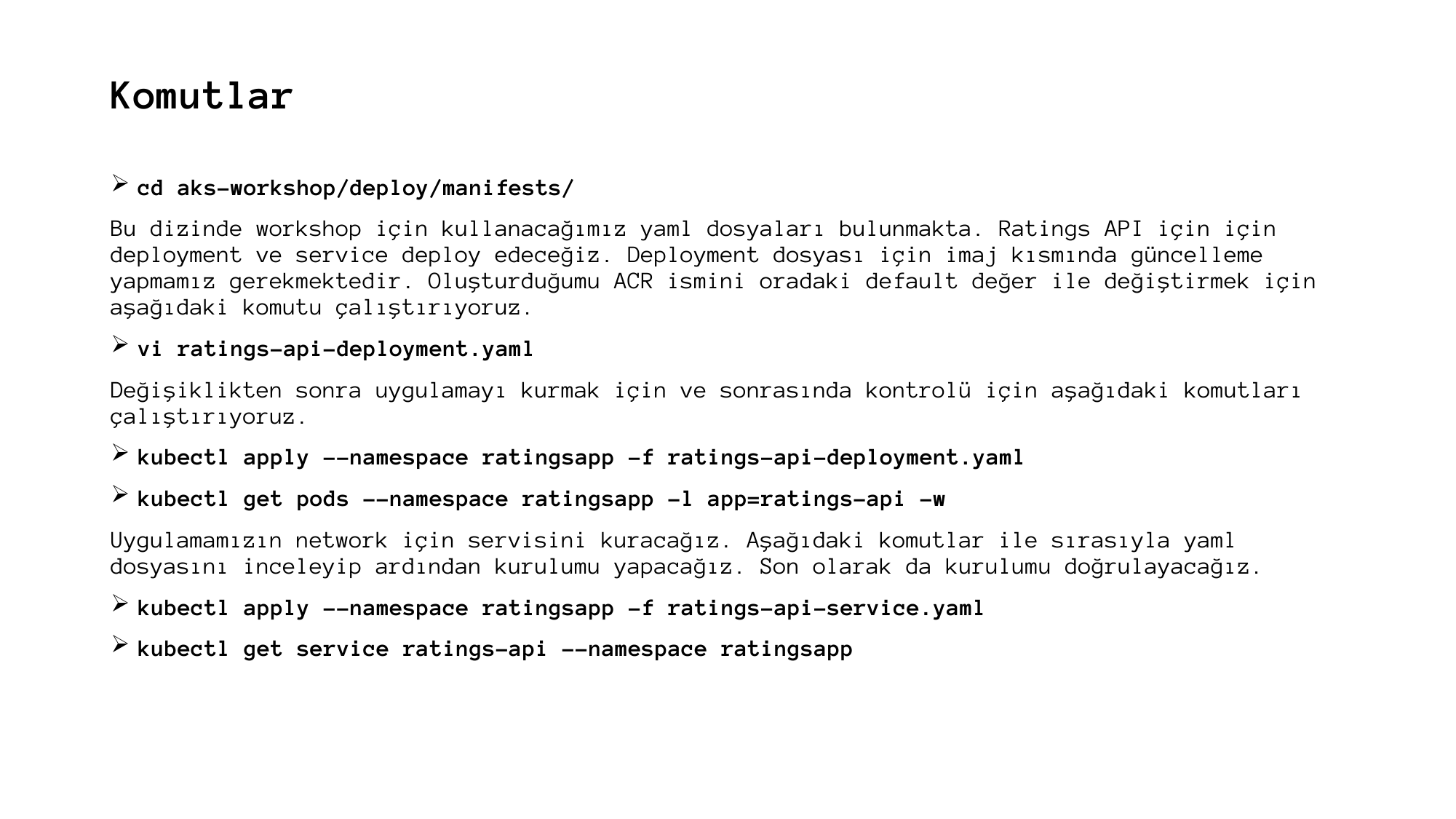

Komutlar

cd aks-workshop/deploy/manifests/
Bu dizinde workshop için kullanacağımız yaml dosyaları bulunmakta. Ratings API için için deployment ve service deploy edeceğiz. Deployment dosyası için imaj kısmında güncelleme yapmamız gerekmektedir. Oluşturduğumu ACR ismini oradaki default değer ile değiştirmek için aşağıdaki komutu çalıştırıyoruz.
vi ratings-api-deployment.yaml
Değişiklikten sonra uygulamayı kurmak için ve sonrasında kontrolü için aşağıdaki komutları çalıştırıyoruz.
kubectl apply --namespace ratingsapp -f ratings-api-deployment.yaml
kubectl get pods --namespace ratingsapp -l app=ratings-api –w
Uygulamamızın network için servisini kuracağız. Aşağıdaki komutlar ile sırasıyla yaml dosyasını inceleyip ardından kurulumu yapacağız. Son olarak da kurulumu doğrulayacağız.
kubectl apply --namespace ratingsapp -f ratings-api-service.yaml
kubectl get service ratings-api --namespace ratingsapp